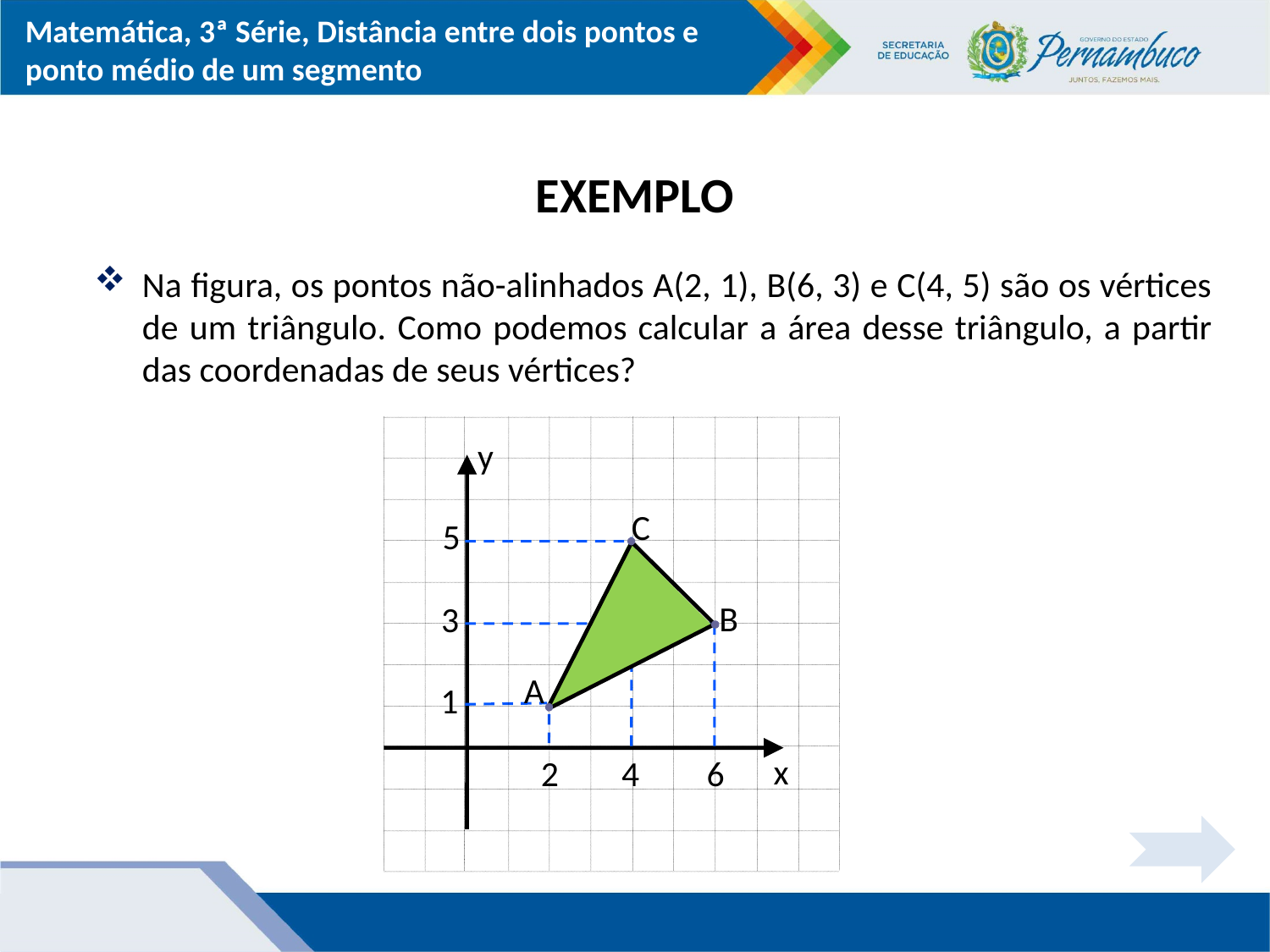

EXEMPLO
Na figura, os pontos não-alinhados A(2, 1), B(6, 3) e C(4, 5) são os vértices de um triângulo. Como podemos calcular a área desse triângulo, a partir das coordenadas de seus vértices?

y

C
5

B
3

A
1

x
4
6
2